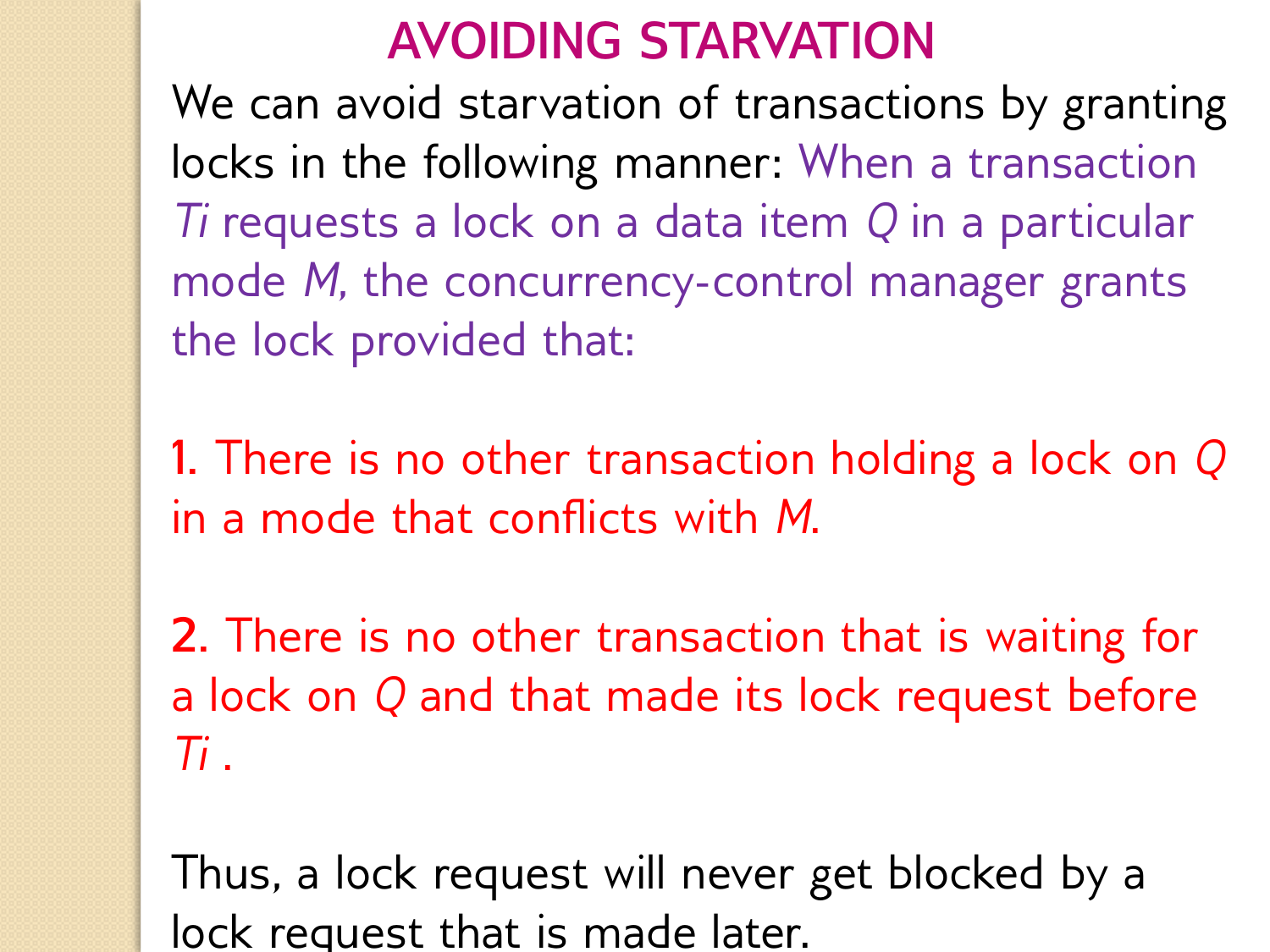

Avoiding Starvation
We can avoid starvation of transactions by granting locks in the following manner: When a transaction Ti requests a lock on a data item Q in a particular mode M, the concurrency-control manager grants the lock provided that:

1. There is no other transaction holding a lock on Q in a mode that conflicts with M.

2. There is no other transaction that is waiting for a lock on Q and that made its lock request before Ti .

Thus, a lock request will never get blocked by a lock request that is made later.